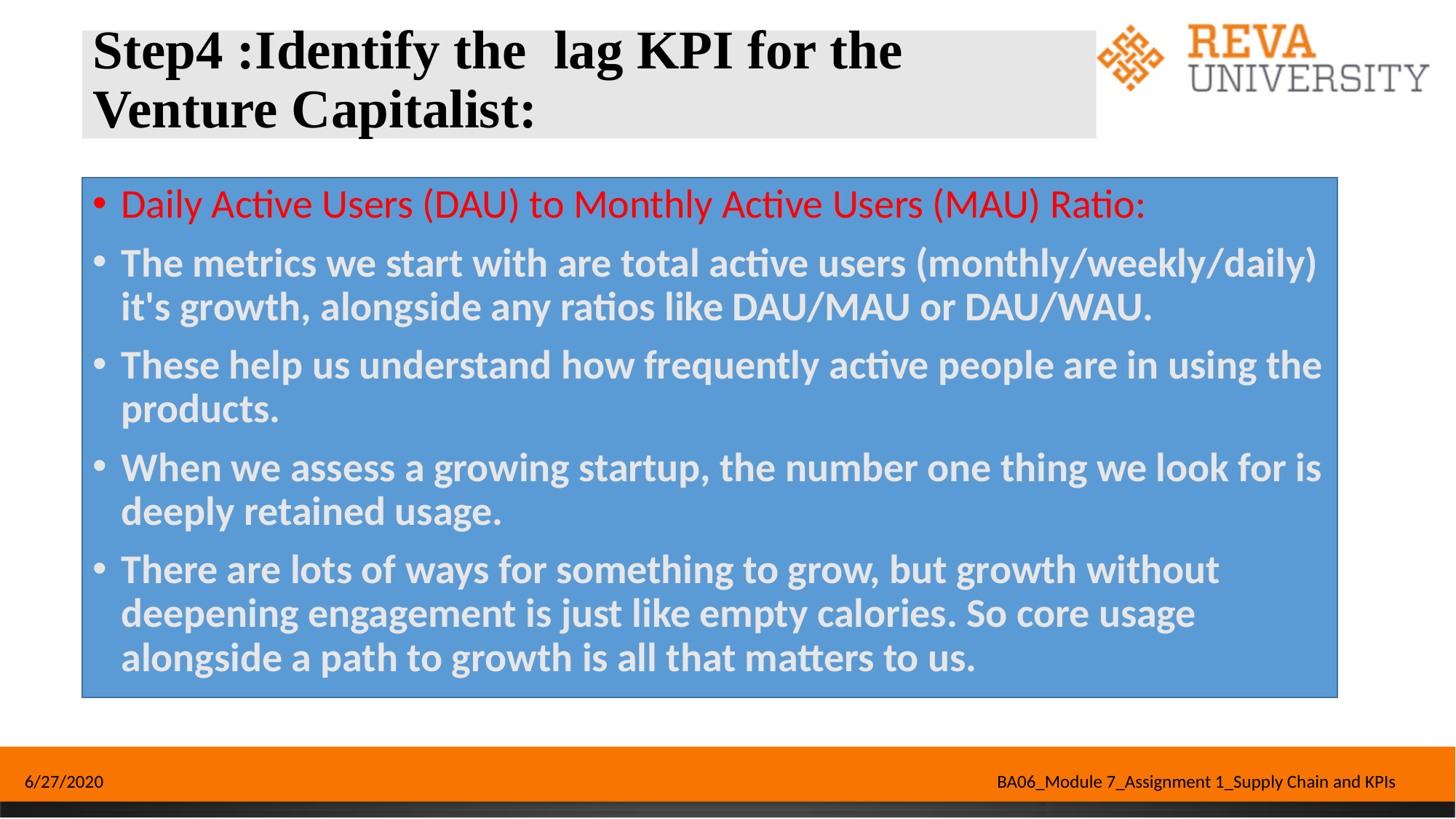

# Step4 :Identify the  lag KPI for the Venture Capitalist:
Daily Active Users (DAU) to Monthly Active Users (MAU) Ratio:
The metrics we start with are total active users (monthly/weekly/daily) it's growth, alongside any ratios like DAU/MAU or DAU/WAU.
These help us understand how frequently active people are in using the products.
When we assess a growing startup, the number one thing we look for is deeply retained usage.
There are lots of ways for something to grow, but growth without deepening engagement is just like empty calories. So core usage alongside a path to growth is all that matters to us.

6/27/2020
BA06_Module 7_Assignment 1_Supply Chain and KPIs